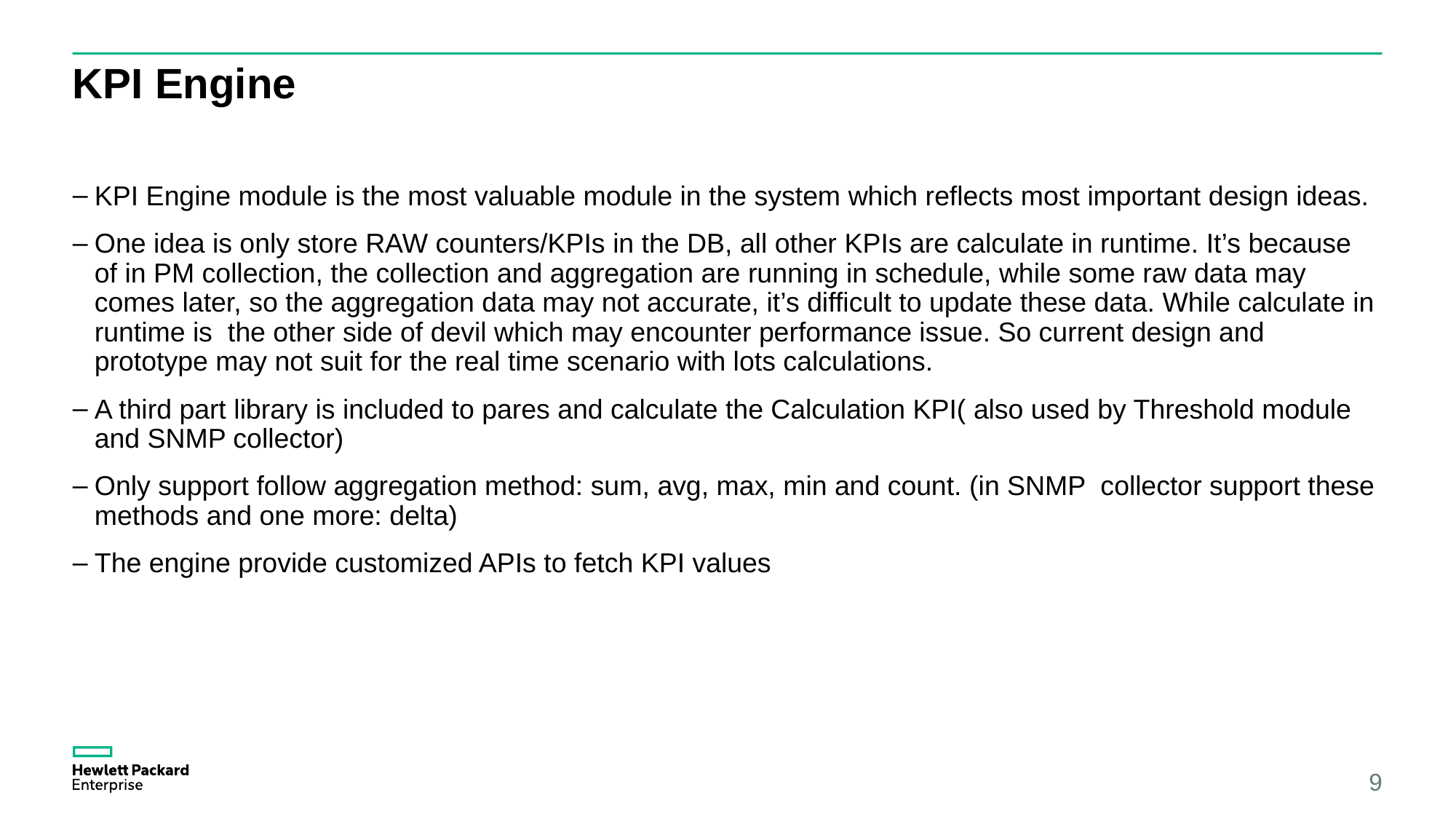

# KPI Engine
KPI Engine module is the most valuable module in the system which reflects most important design ideas.
One idea is only store RAW counters/KPIs in the DB, all other KPIs are calculate in runtime. It’s because of in PM collection, the collection and aggregation are running in schedule, while some raw data may comes later, so the aggregation data may not accurate, it’s difficult to update these data. While calculate in runtime is  the other side of devil which may encounter performance issue. So current design and prototype may not suit for the real time scenario with lots calculations.
A third part library is included to pares and calculate the Calculation KPI( also used by Threshold module and SNMP collector)
Only support follow aggregation method: sum, avg, max, min and count. (in SNMP  collector support these methods and one more: delta)
The engine provide customized APIs to fetch KPI values

9